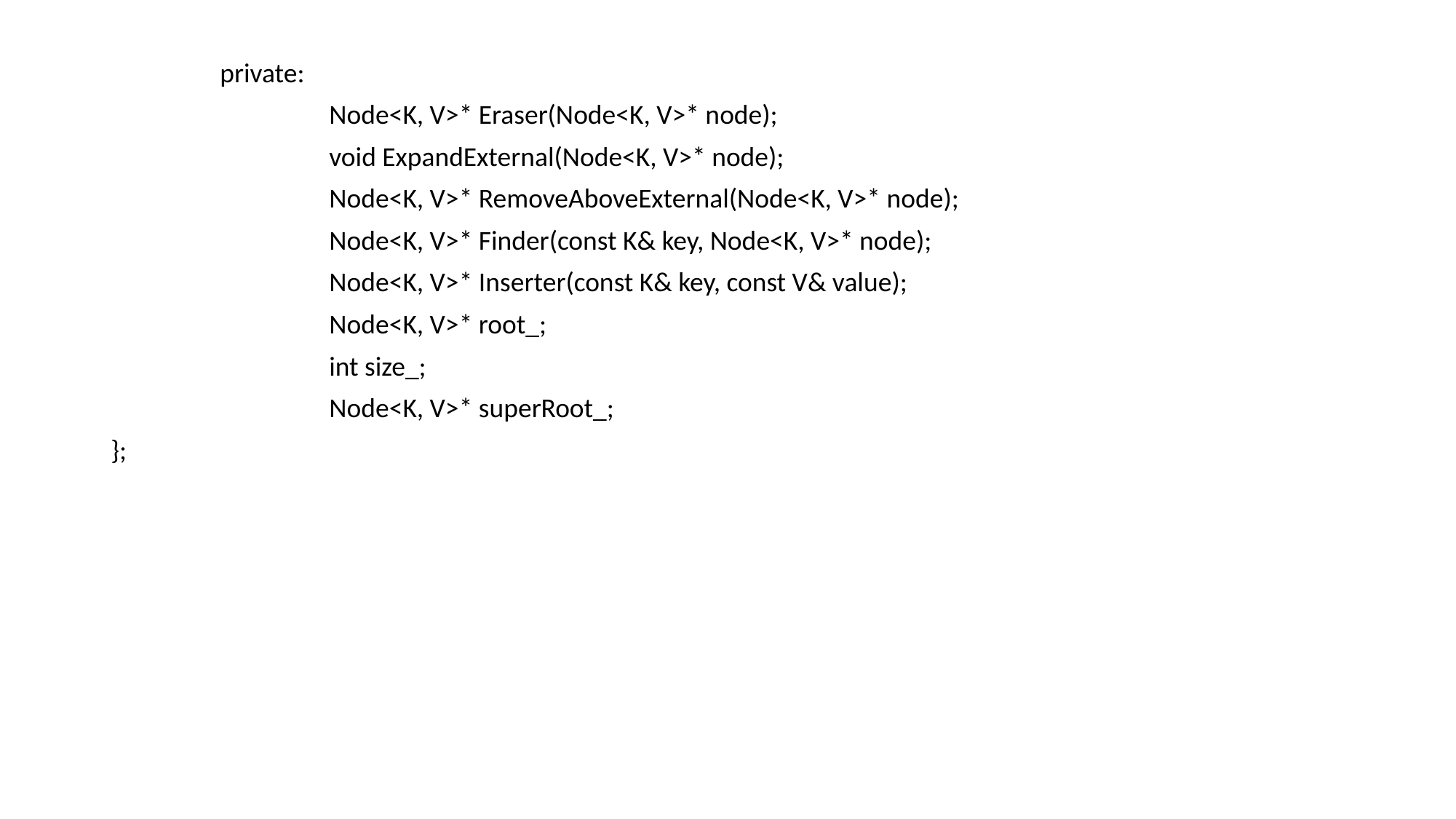

private:
		Node<K, V>* Eraser(Node<K, V>* node);
		void ExpandExternal(Node<K, V>* node);
		Node<K, V>* RemoveAboveExternal(Node<K, V>* node);
		Node<K, V>* Finder(const K& key, Node<K, V>* node);
		Node<K, V>* Inserter(const K& key, const V& value);
		Node<K, V>* root_;
		int size_;
		Node<K, V>* superRoot_;
};